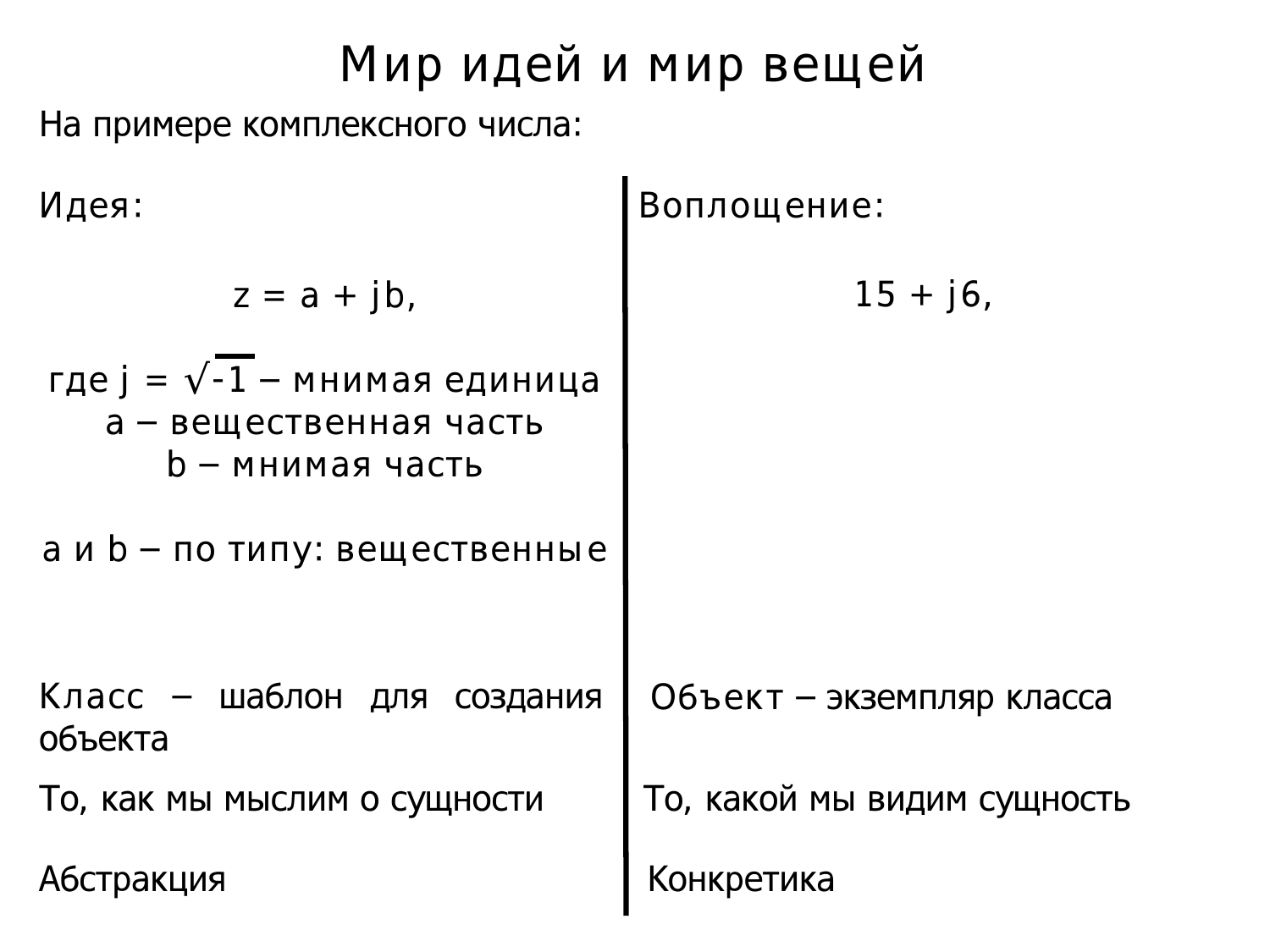

Мир идей и мир вещей
На примере комплексного числа:
Идея:
Воплощение:
15 + j6,
z = a + jb,

где j = √-1 – мнимая единица
a – вещественная часть
b – мнимая часть

a и b – по типу: вещественные
Класс – шаблон для создания объекта
Объект – экземпляр класса
То, как мы мыслим о сущности
То, какой мы видим сущность
Абстракция
Конкретика